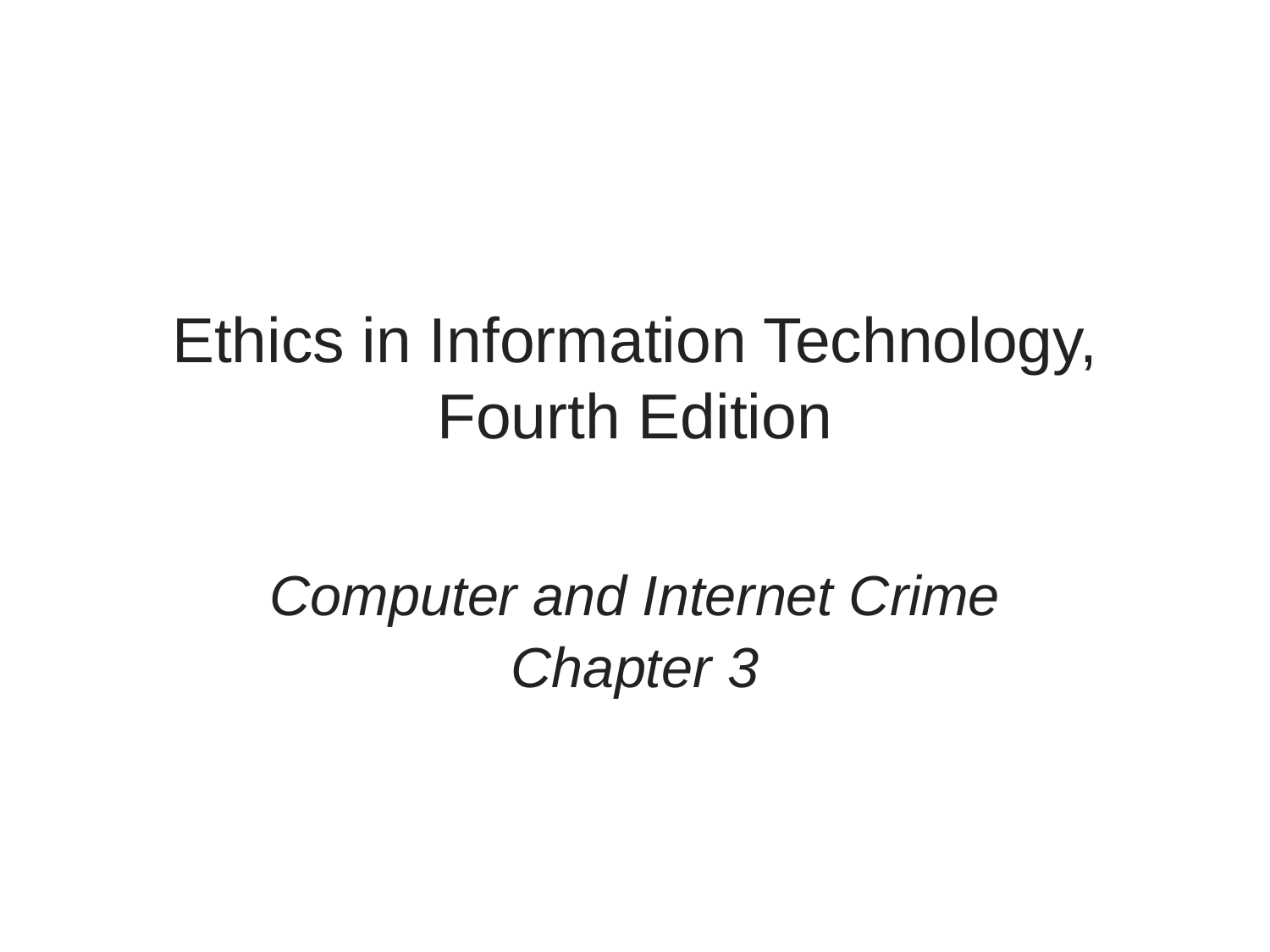

# Ethics in Information Technology, Fourth Edition
Computer and Internet Crime
Chapter 3